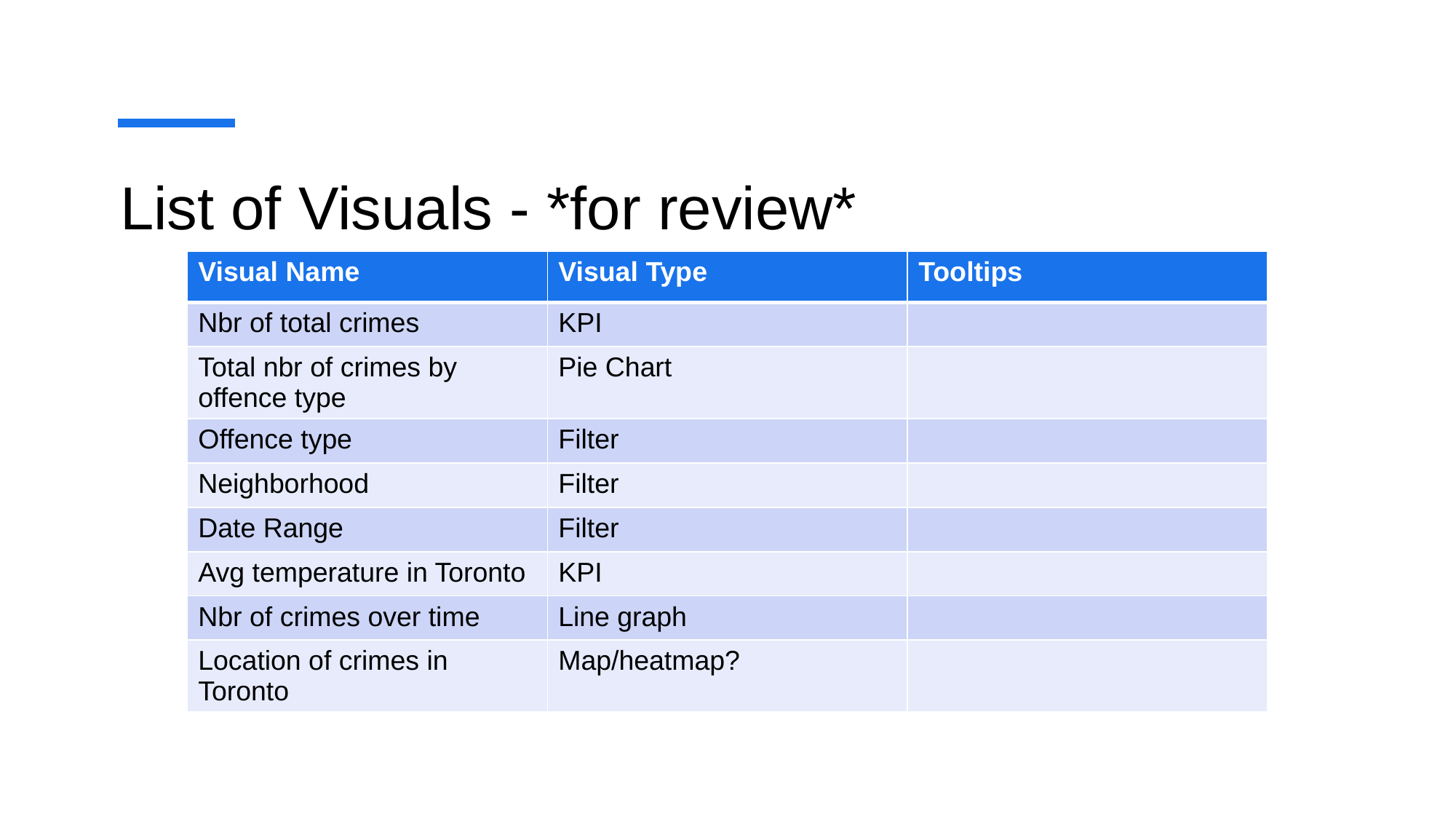

# List of Visuals - *for review*
| Visual Name | Visual Type | Tooltips |
| --- | --- | --- |
| Nbr of total crimes | KPI |  |
| Total nbr of crimes by offence type | Pie Chart |  |
| Offence type | Filter |  |
| Neighborhood | Filter |  |
| Date Range | Filter |  |
| Avg temperature in Toronto | KPI |  |
| Nbr of crimes over time | Line graph |  |
| Location of crimes in Toronto | Map/heatmap? |  |